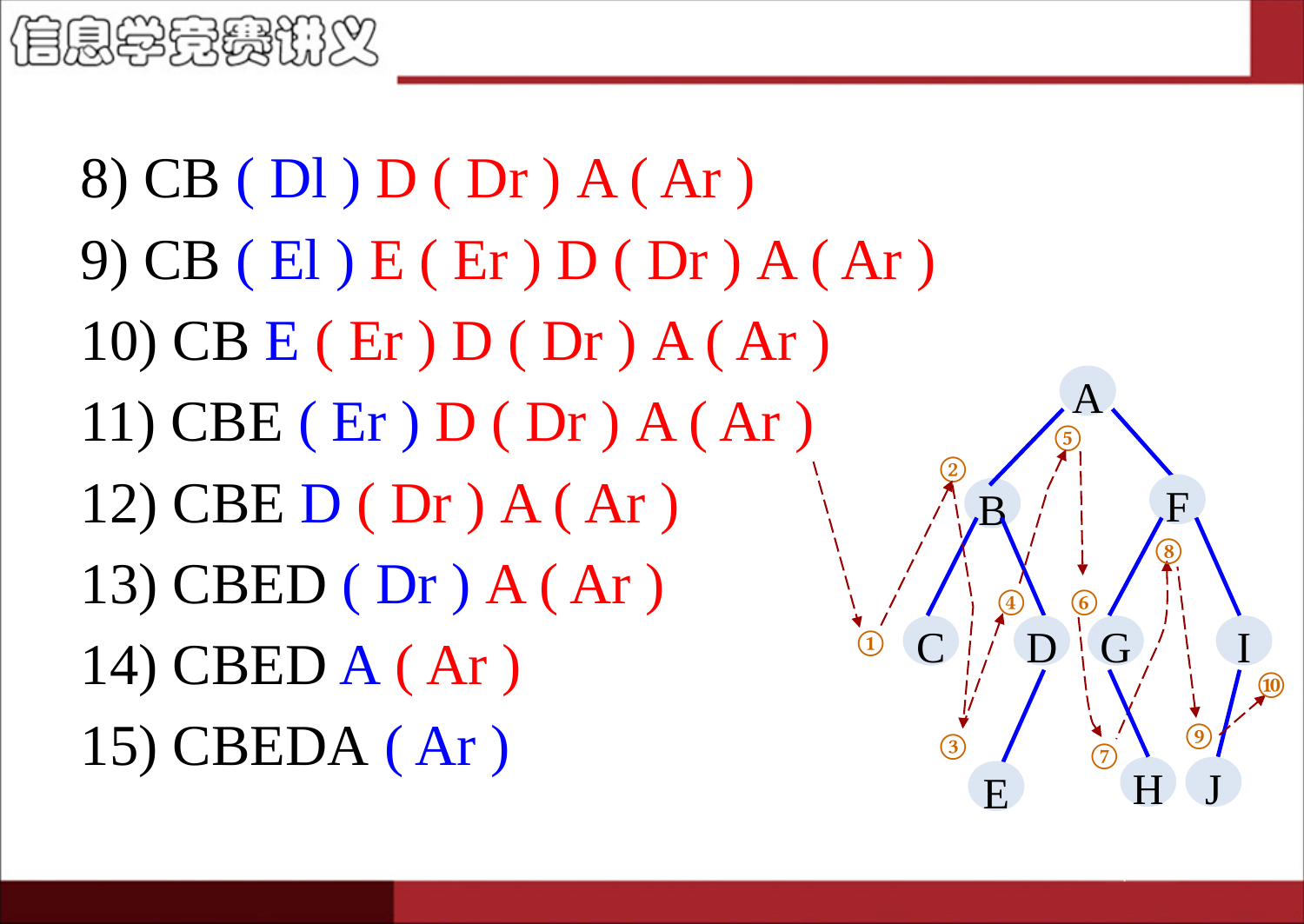

#
8) CB ( Dl ) D ( Dr ) A ( Ar )
9) CB ( El ) E ( Er ) D ( Dr ) A ( Ar )
10) CB E ( Er ) D ( Dr ) A ( Ar )
11) CBE ( Er ) D ( Dr ) A ( Ar )
12) CBE D ( Dr ) A ( Ar )
13) CBED ( Dr ) A ( Ar )
14) CBED A ( Ar )
15) CBEDA ( Ar )

A

F
B

C
D
G
I

H
J
E
⑤
②

⑧

⑥
④

①

⑩

⑨
③
⑦